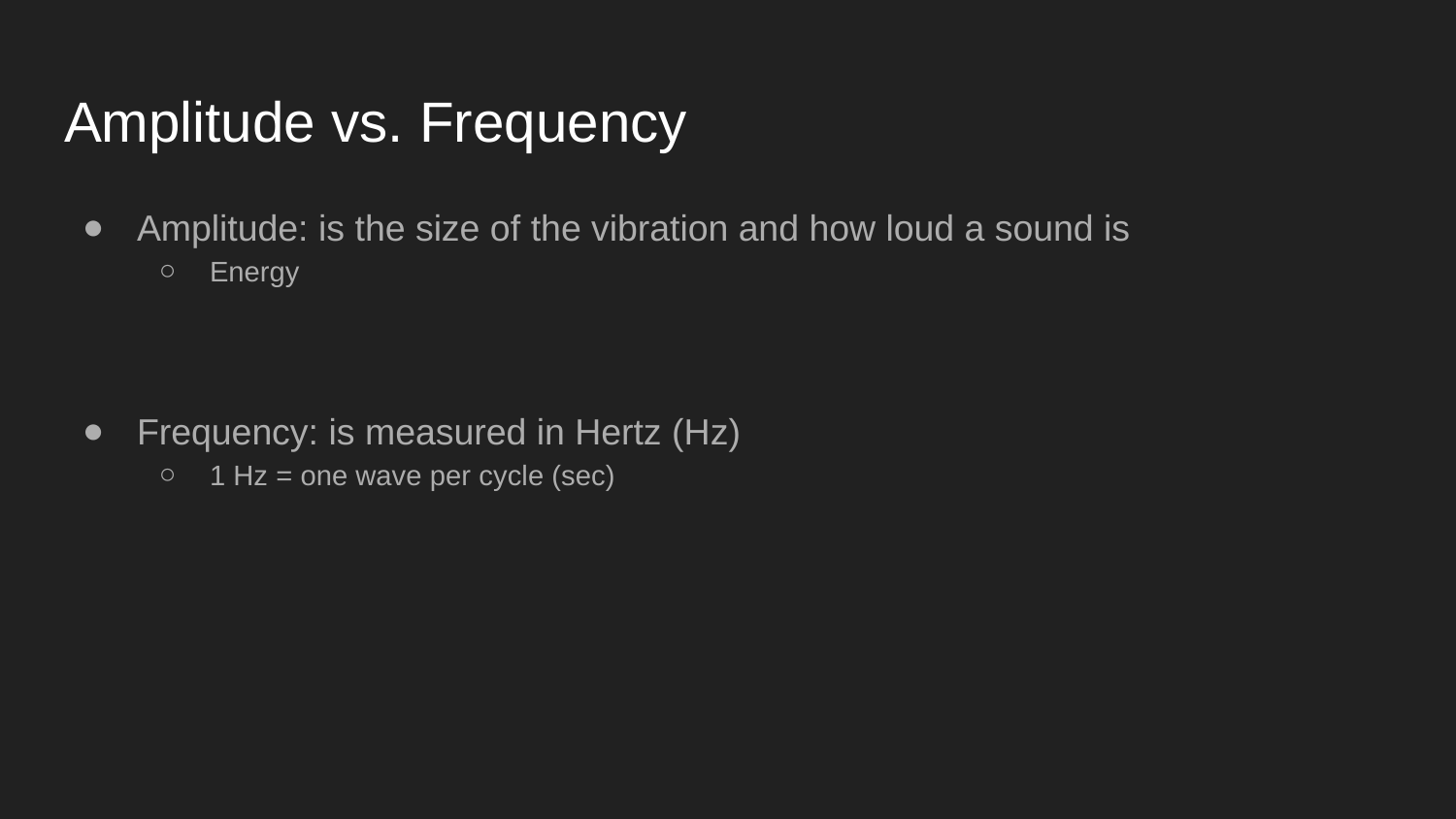

# Amplitude vs. Frequency
Amplitude: is the size of the vibration and how loud a sound is
Energy

Frequency: is measured in Hertz (Hz)
1 Hz = one wave per cycle (sec)